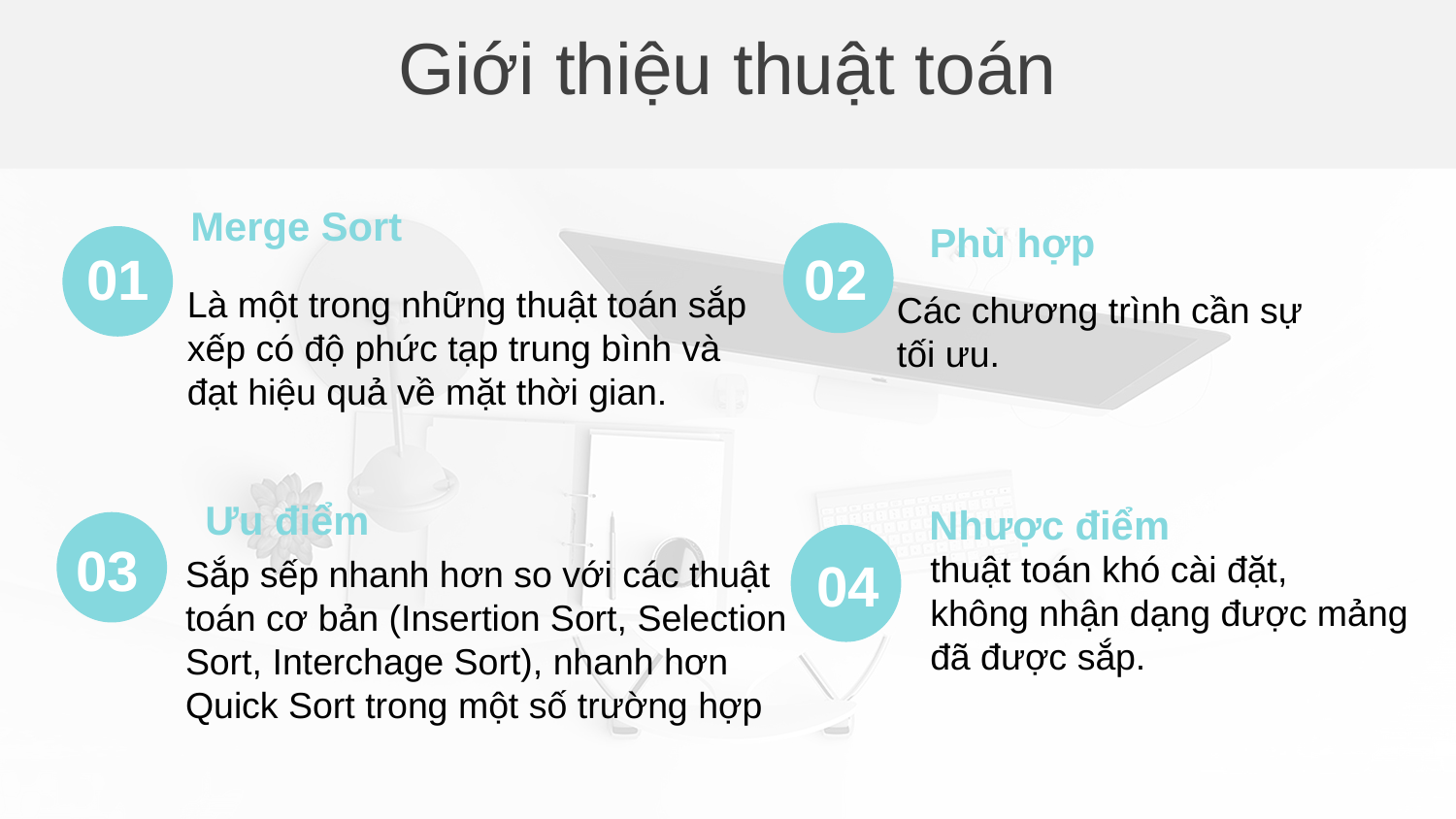

Giới thiệu thuật toán
Merge Sort
Là một trong những thuật toán sắp xếp có độ phức tạp trung bình và đạt hiệu quả về mặt thời gian.
Phù hợp
Các chương trình cần sự
tối ưu.

01
02
Ưu điểm
Sắp sếp nhanh hơn so với các thuật
toán cơ bản (Insertion Sort, Selection Sort, Interchage Sort), nhanh hơn
Quick Sort trong một số trường hợp
Nhược điểm
thuật toán khó cài đặt,
không nhận dạng được mảng
đã được sắp.

03
04